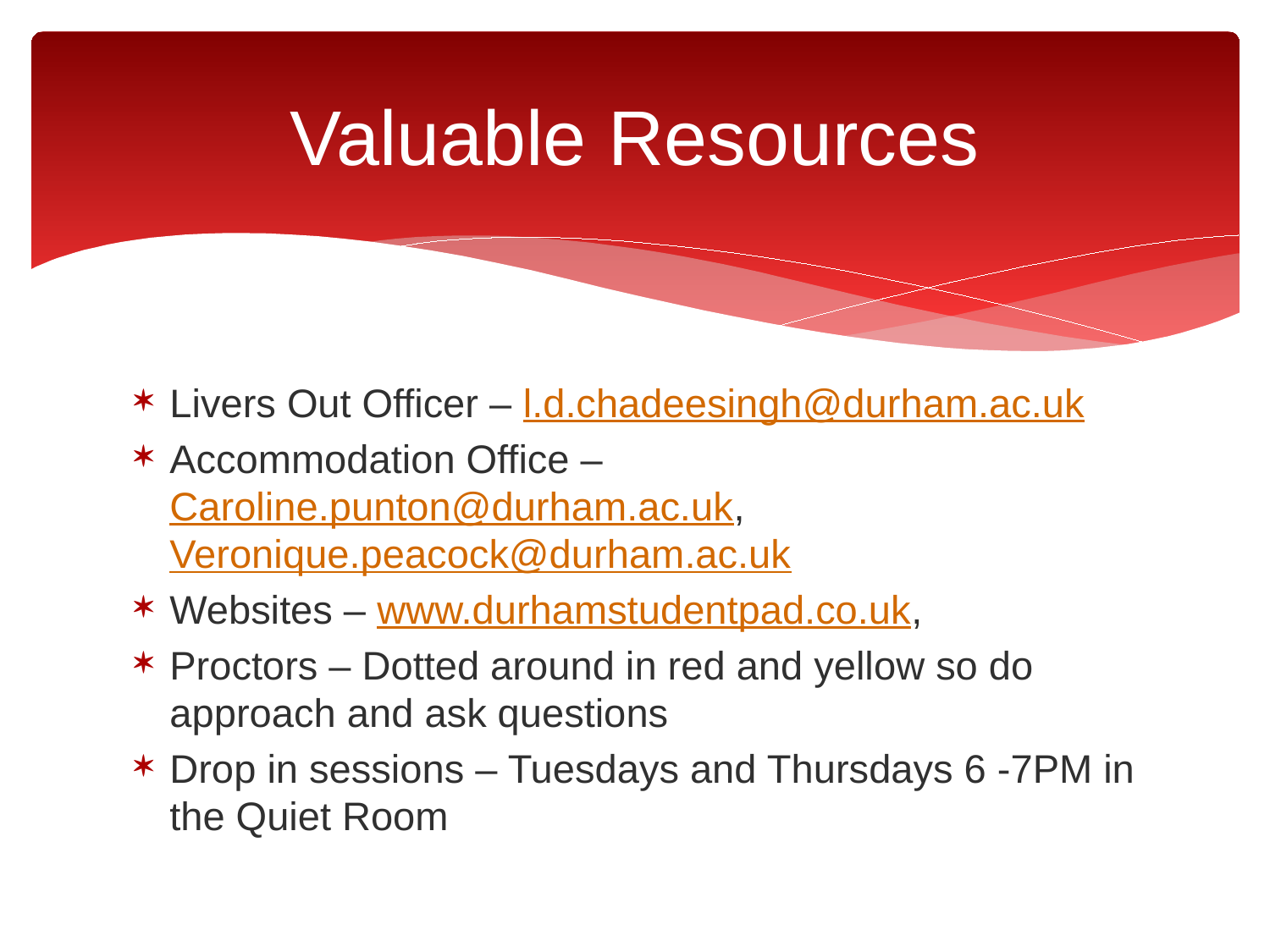

# Valuable Resources
Livers Out Officer – l.d.chadeesingh@durham.ac.uk
Accommodation Office – Caroline.punton@durham.ac.uk, Veronique.peacock@durham.ac.uk
Websites – www.durhamstudentpad.co.uk,
Proctors – Dotted around in red and yellow so do approach and ask questions
Drop in sessions – Tuesdays and Thursdays 6 -7PM in the Quiet Room